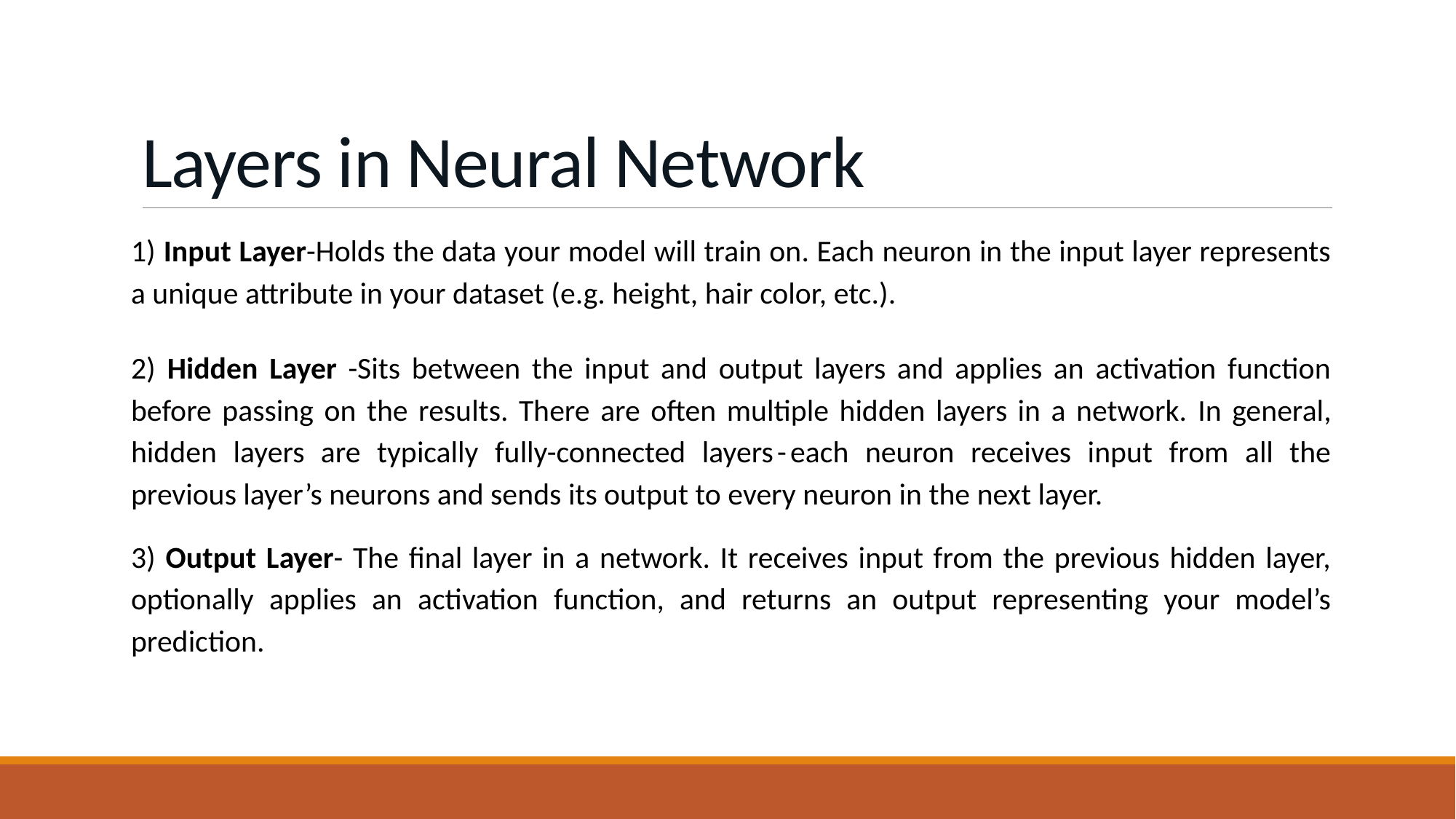

# Layers in Neural Network
1) Input Layer-Holds the data your model will train on. Each neuron in the input layer represents a unique attribute in your dataset (e.g. height, hair color, etc.).
2) Hidden Layer -Sits between the input and output layers and applies an activation function before passing on the results. There are often multiple hidden layers in a network. In general, hidden layers are typically fully-connected layers - each neuron receives input from all the previous layer’s neurons and sends its output to every neuron in the next layer.
3) Output Layer- The final layer in a network. It receives input from the previous hidden layer, optionally applies an activation function, and returns an output representing your model’s prediction.